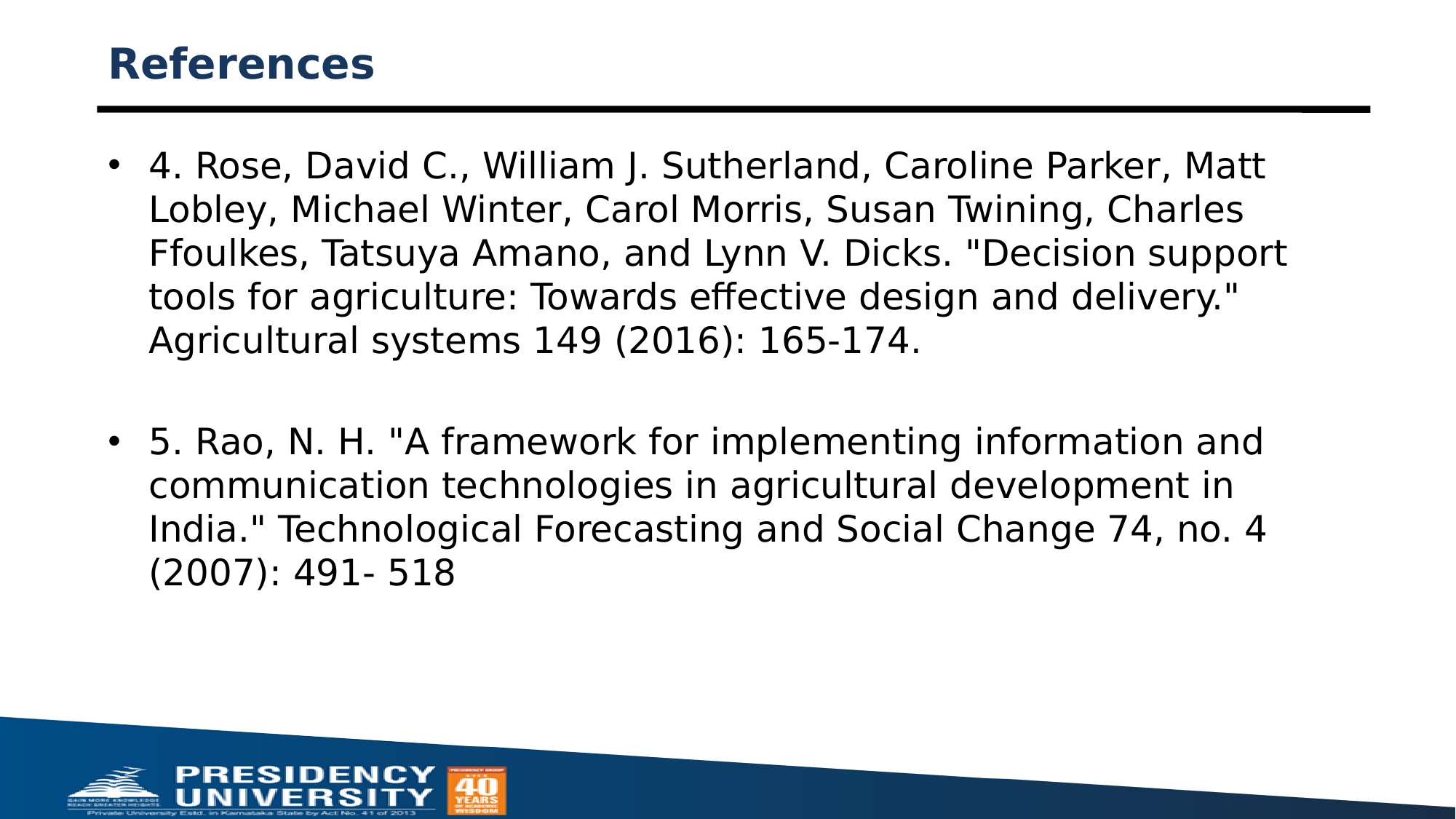

# References
4. Rose, David C., William J. Sutherland, Caroline Parker, Matt Lobley, Michael Winter, Carol Morris, Susan Twining, Charles Ffoulkes, Tatsuya Amano, and Lynn V. Dicks. "Decision support tools for agriculture: Towards effective design and delivery." Agricultural systems 149 (2016): 165-174.

5. Rao, N. H. "A framework for implementing information and communication technologies in agricultural development in India." Technological Forecasting and Social Change 74, no. 4 (2007): 491- 518